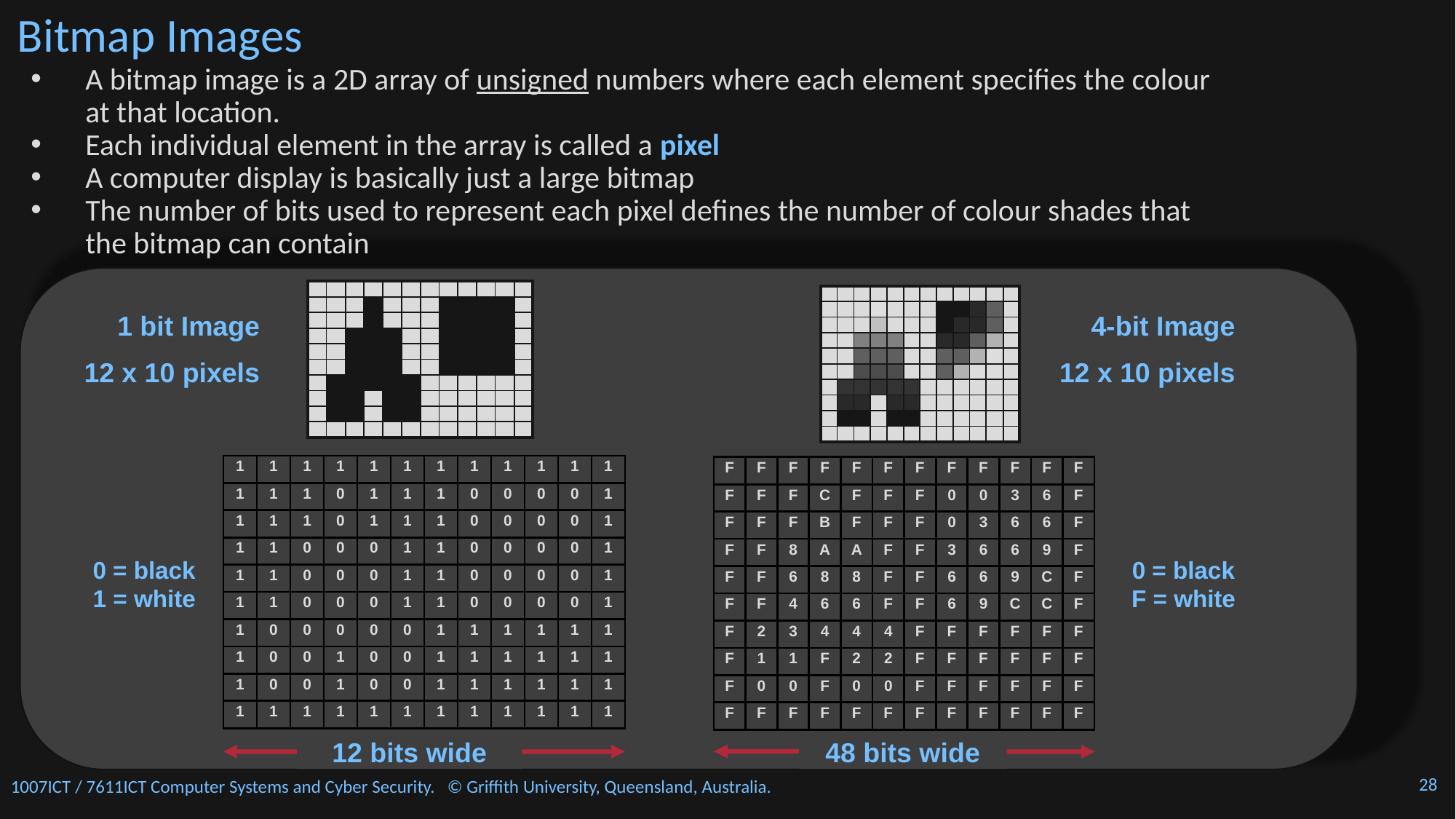

# Bitmap Images
A bitmap image is a 2D array of unsigned numbers where each element specifies the colour at that location.
Each individual element in the array is called a pixel
A computer display is basically just a large bitmap
The number of bits used to represent each pixel defines the number of colour shades that the bitmap can contain

|  |  |  |  |  |  |  |  |  |  |  |  |
| --- | --- | --- | --- | --- | --- | --- | --- | --- | --- | --- | --- |
|  |  |  |  |  |  |  |  |  |  |  |  |
|  |  |  |  |  |  |  |  |  |  |  |  |
|  |  |  |  |  |  |  |  |  |  |  |  |
|  |  |  |  |  |  |  |  |  |  |  |  |
|  |  |  |  |  |  |  |  |  |  |  |  |
|  |  |  |  |  |  |  |  |  |  |  |  |
|  |  |  |  |  |  |  |  |  |  |  |  |
|  |  |  |  |  |  |  |  |  |  |  |  |
|  |  |  |  |  |  |  |  |  |  |  |  |
|  |  |  |  |  |  |  |  |  |  |  |  |
| --- | --- | --- | --- | --- | --- | --- | --- | --- | --- | --- | --- |
|  |  |  |  |  |  |  |  |  |  |  |  |
|  |  |  |  |  |  |  |  |  |  |  |  |
|  |  |  |  |  |  |  |  |  |  |  |  |
|  |  |  |  |  |  |  |  |  |  |  |  |
|  |  |  |  |  |  |  |  |  |  |  |  |
|  |  |  |  |  |  |  |  |  |  |  |  |
|  |  |  |  |  |  |  |  |  |  |  |  |
|  |  |  |  |  |  |  |  |  |  |  |  |
|  |  |  |  |  |  |  |  |  |  |  |  |
1 bit Image
12 x 10 pixels
4-bit Image
12 x 10 pixels
| 1 | 1 | 1 | 1 | 1 | 1 | 1 | 1 | 1 | 1 | 1 | 1 |
| --- | --- | --- | --- | --- | --- | --- | --- | --- | --- | --- | --- |
| 1 | 1 | 1 | 0 | 1 | 1 | 1 | 0 | 0 | 0 | 0 | 1 |
| 1 | 1 | 1 | 0 | 1 | 1 | 1 | 0 | 0 | 0 | 0 | 1 |
| 1 | 1 | 0 | 0 | 0 | 1 | 1 | 0 | 0 | 0 | 0 | 1 |
| 1 | 1 | 0 | 0 | 0 | 1 | 1 | 0 | 0 | 0 | 0 | 1 |
| 1 | 1 | 0 | 0 | 0 | 1 | 1 | 0 | 0 | 0 | 0 | 1 |
| 1 | 0 | 0 | 0 | 0 | 0 | 1 | 1 | 1 | 1 | 1 | 1 |
| 1 | 0 | 0 | 1 | 0 | 0 | 1 | 1 | 1 | 1 | 1 | 1 |
| 1 | 0 | 0 | 1 | 0 | 0 | 1 | 1 | 1 | 1 | 1 | 1 |
| 1 | 1 | 1 | 1 | 1 | 1 | 1 | 1 | 1 | 1 | 1 | 1 |
| F | F | F | F | F | F | F | F | F | F | F | F |
| --- | --- | --- | --- | --- | --- | --- | --- | --- | --- | --- | --- |
| F | F | F | C | F | F | F | 0 | 0 | 3 | 6 | F |
| F | F | F | B | F | F | F | 0 | 3 | 6 | 6 | F |
| F | F | 8 | A | A | F | F | 3 | 6 | 6 | 9 | F |
| F | F | 6 | 8 | 8 | F | F | 6 | 6 | 9 | C | F |
| F | F | 4 | 6 | 6 | F | F | 6 | 9 | C | C | F |
| F | 2 | 3 | 4 | 4 | 4 | F | F | F | F | F | F |
| F | 1 | 1 | F | 2 | 2 | F | F | F | F | F | F |
| F | 0 | 0 | F | 0 | 0 | F | F | F | F | F | F |
| F | F | F | F | F | F | F | F | F | F | F | F |
0 = black
1 = white
0 = black
F = white
 12 bits wide
 48 bits wide